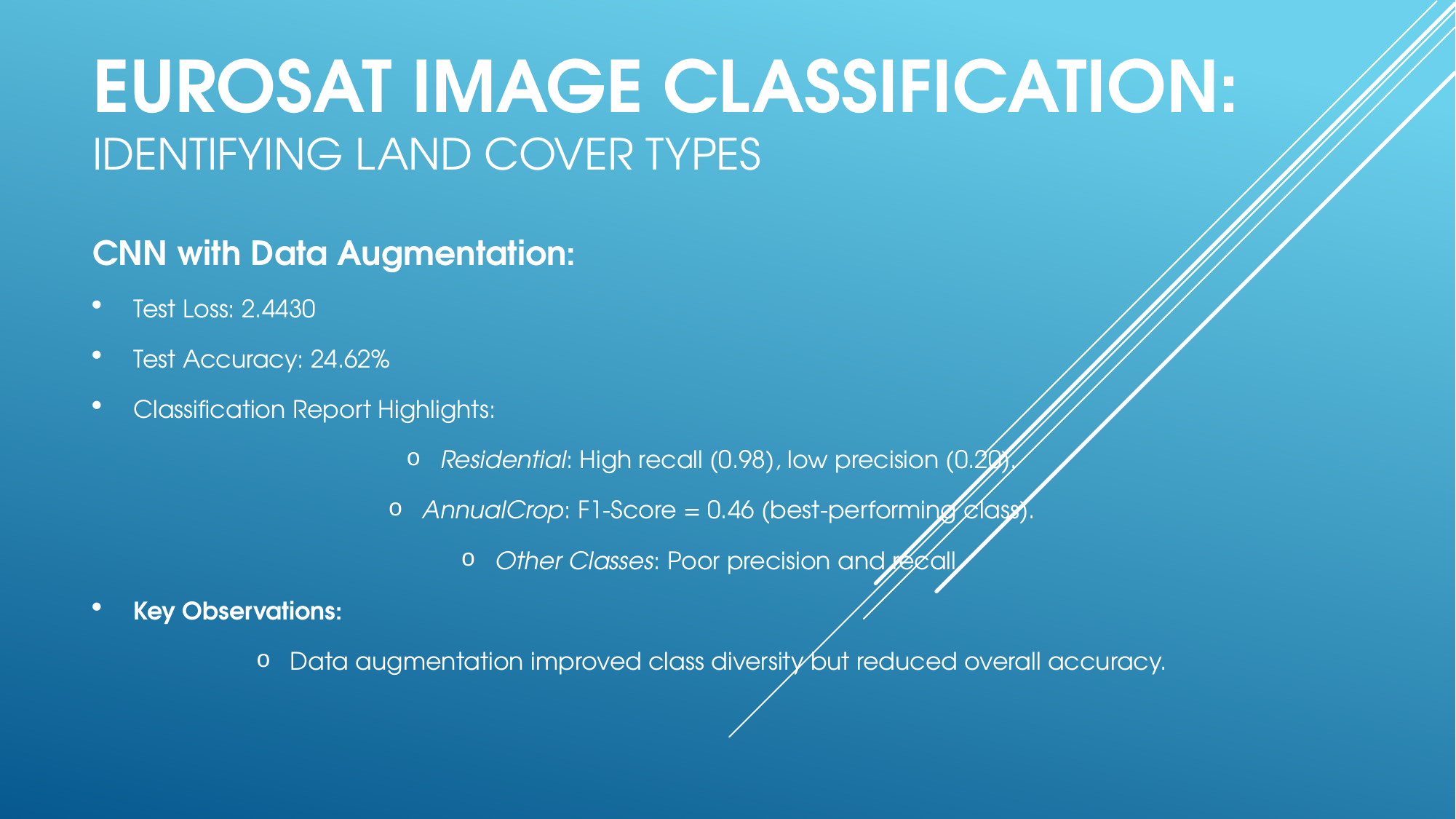

# EuroSAT Image Classification: Identifying Land Cover Types

CNN with Data Augmentation:
Test Loss: 2.4430
Test Accuracy: 24.62%
Classification Report Highlights:
Residential: High recall (0.98), low precision (0.20).
AnnualCrop: F1-Score = 0.46 (best-performing class).
Other Classes: Poor precision and recall.
Key Observations:
Data augmentation improved class diversity but reduced overall accuracy.